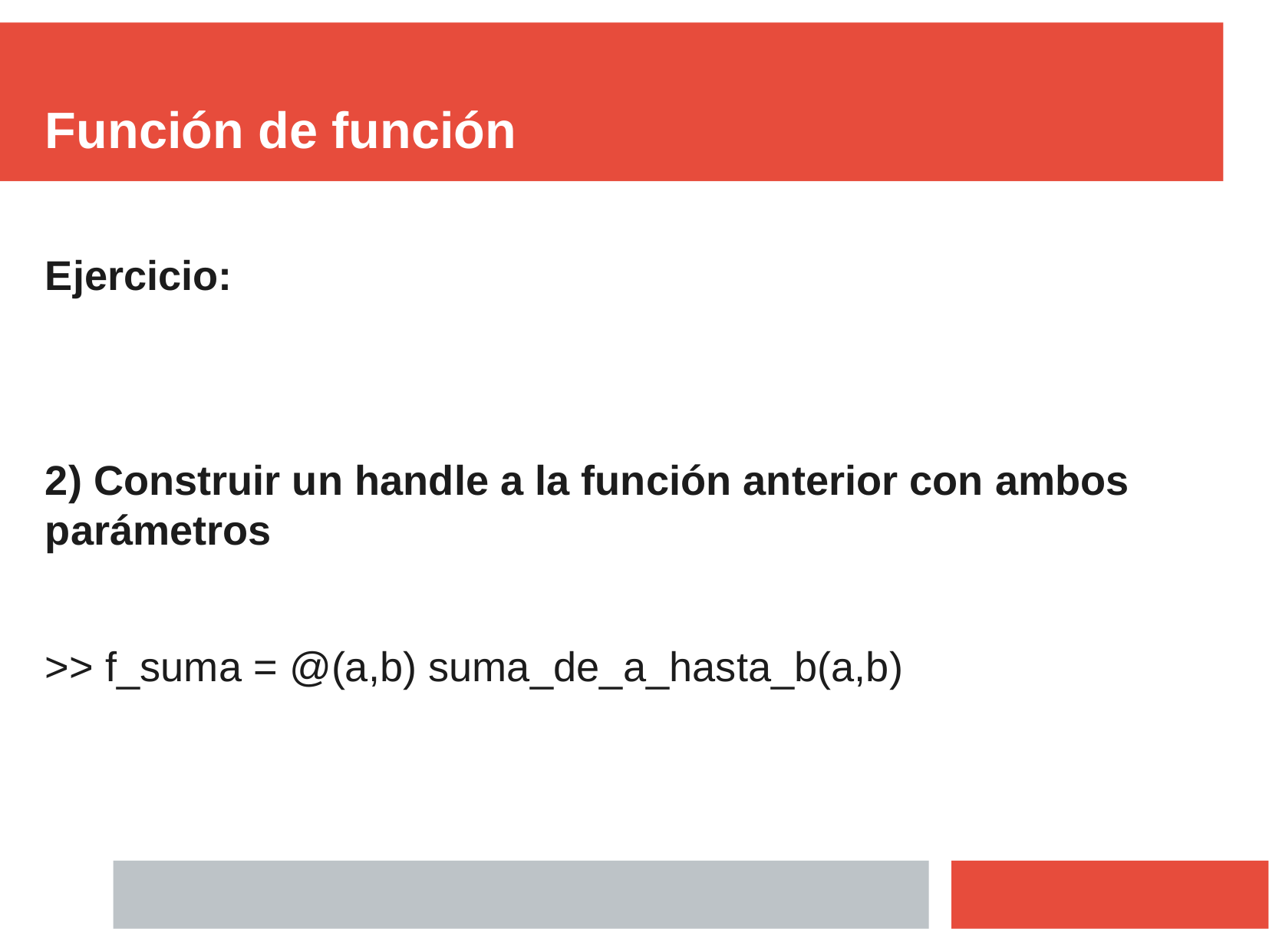

Función de función
Ejercicio:

2) Construir un handle a la función anterior con ambos parámetros

>> f_suma = @(a,b) suma_de_a_hasta_b(a,b)